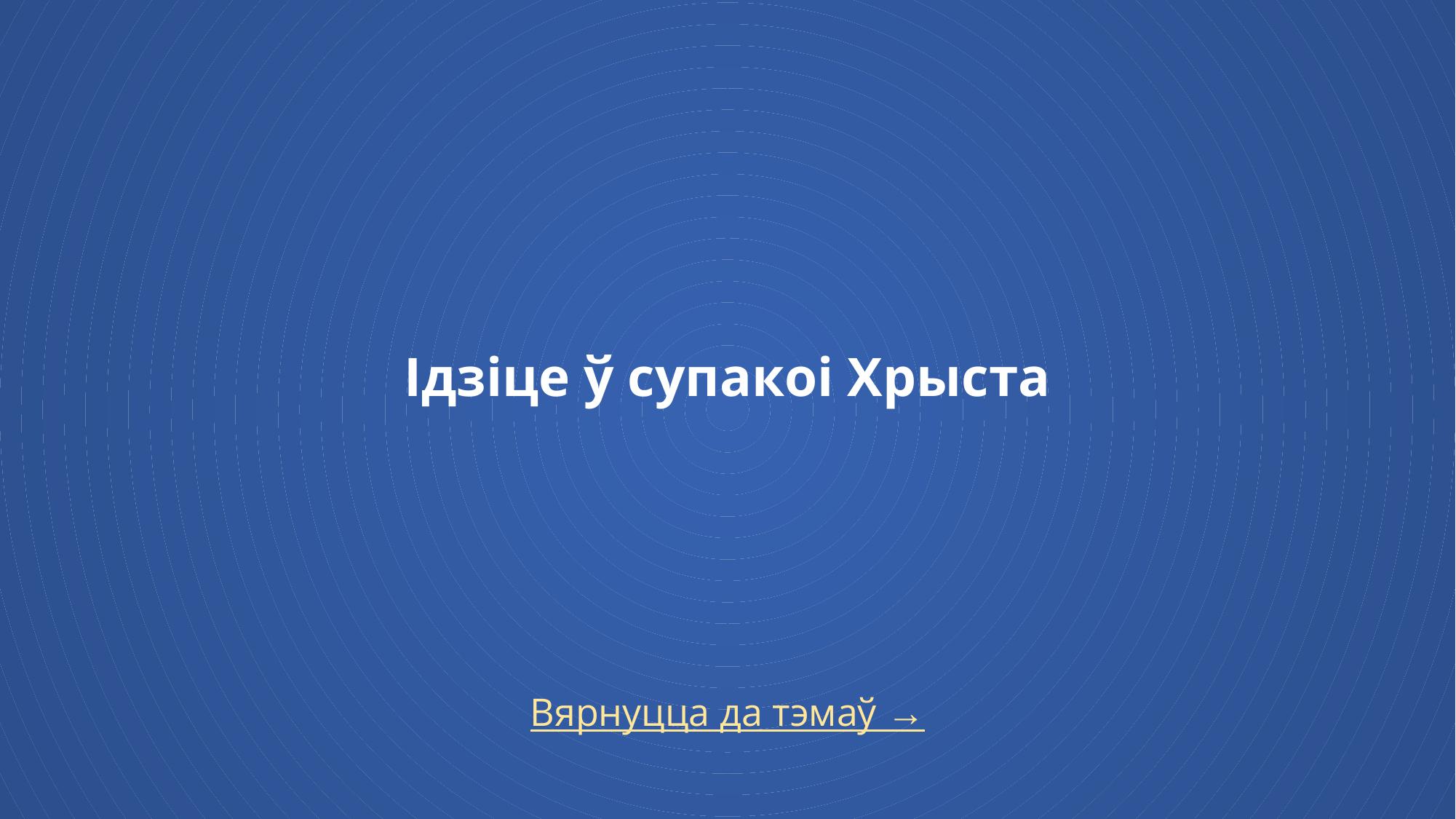

# Ідзіце ў супакоі Хрыста
Вярнуцца да тэмаў →